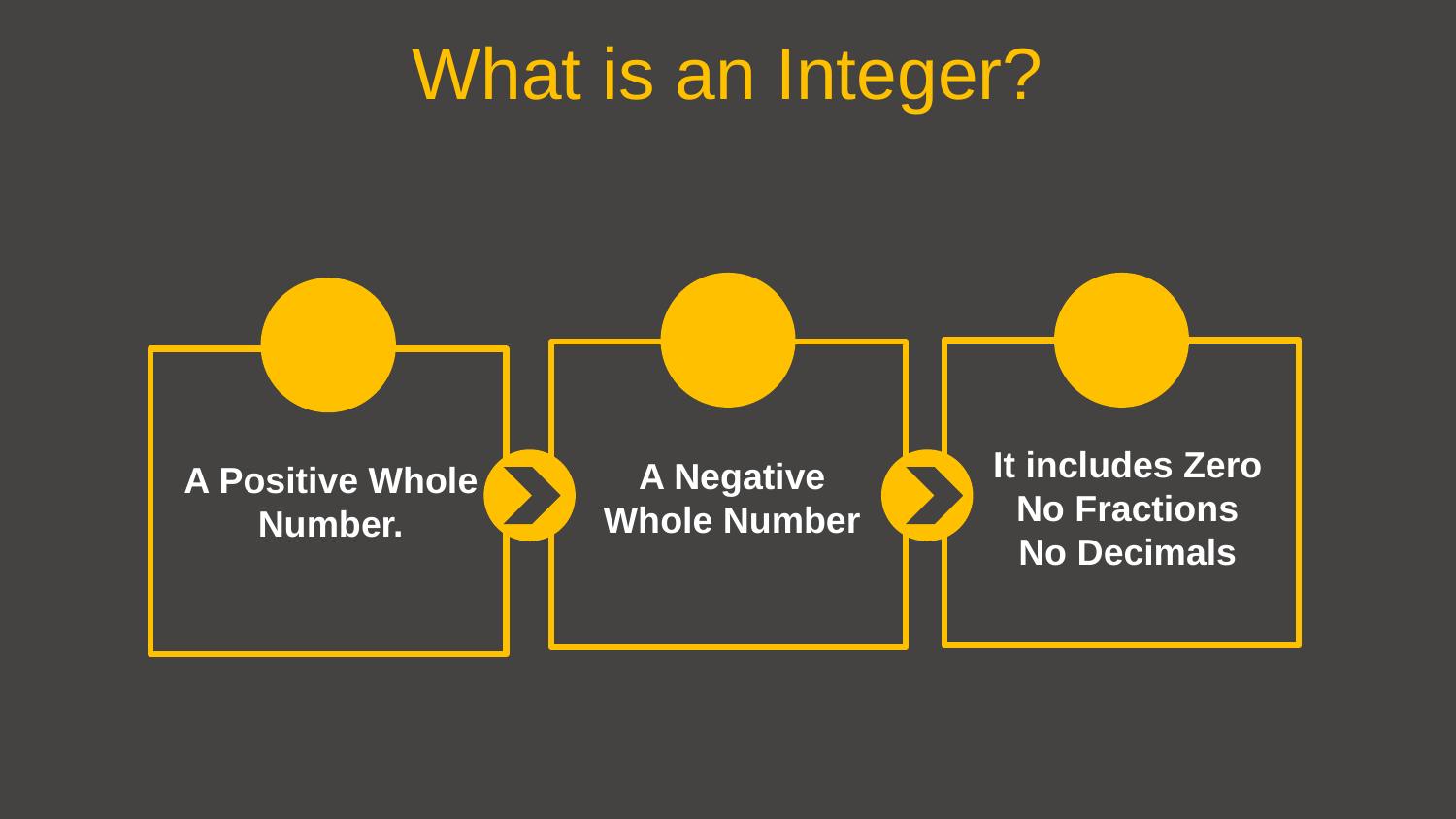

What is an Integer?

It includes Zero
No Fractions
No Decimals
A Negative Whole Number

A Positive Whole Number.